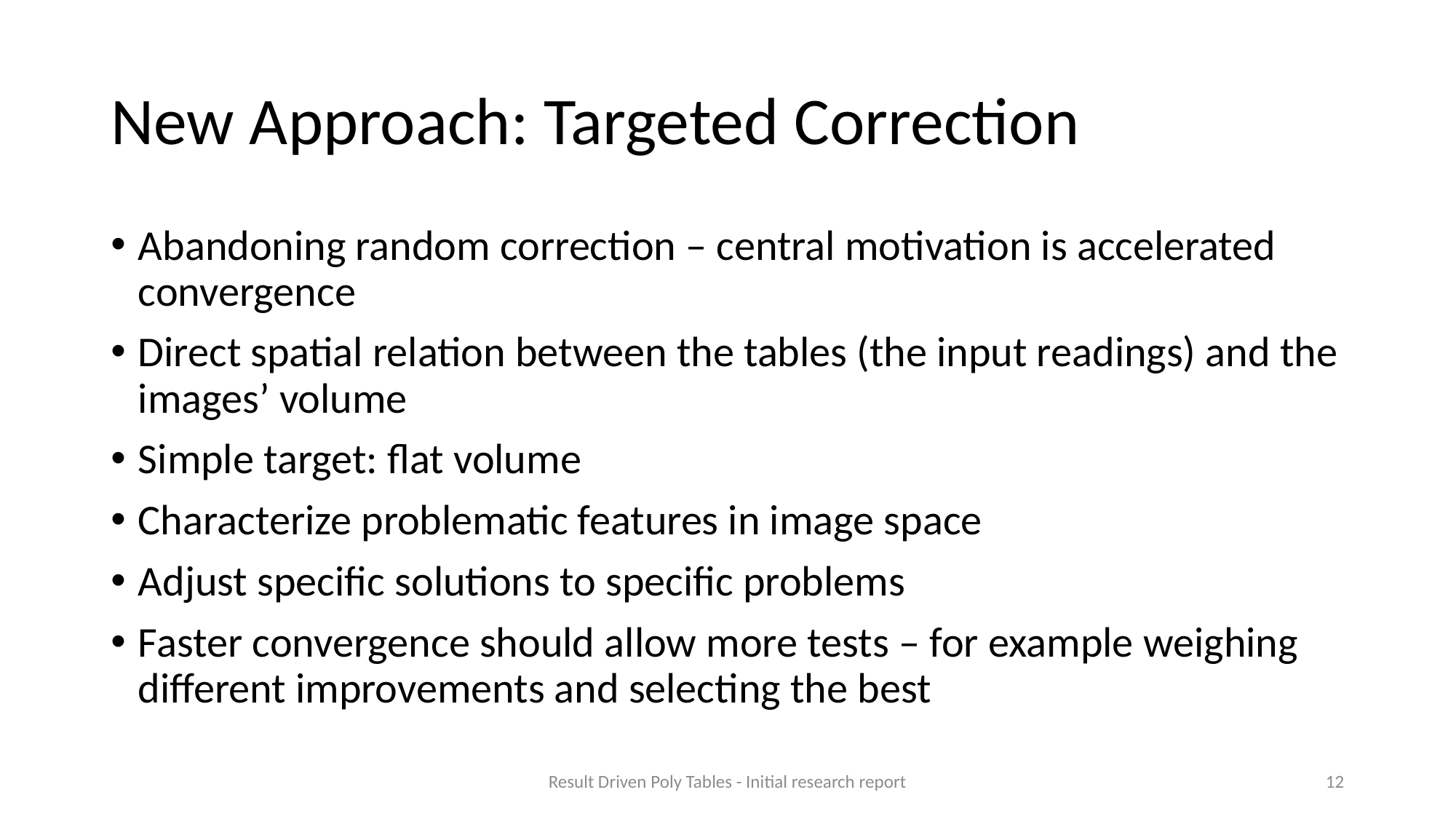

# New Approach: Targeted Correction
Abandoning random correction – central motivation is accelerated convergence
Direct spatial relation between the tables (the input readings) and the images’ volume
Simple target: flat volume
Characterize problematic features in image space
Adjust specific solutions to specific problems
Faster convergence should allow more tests – for example weighing different improvements and selecting the best
Result Driven Poly Tables - Initial research report
12